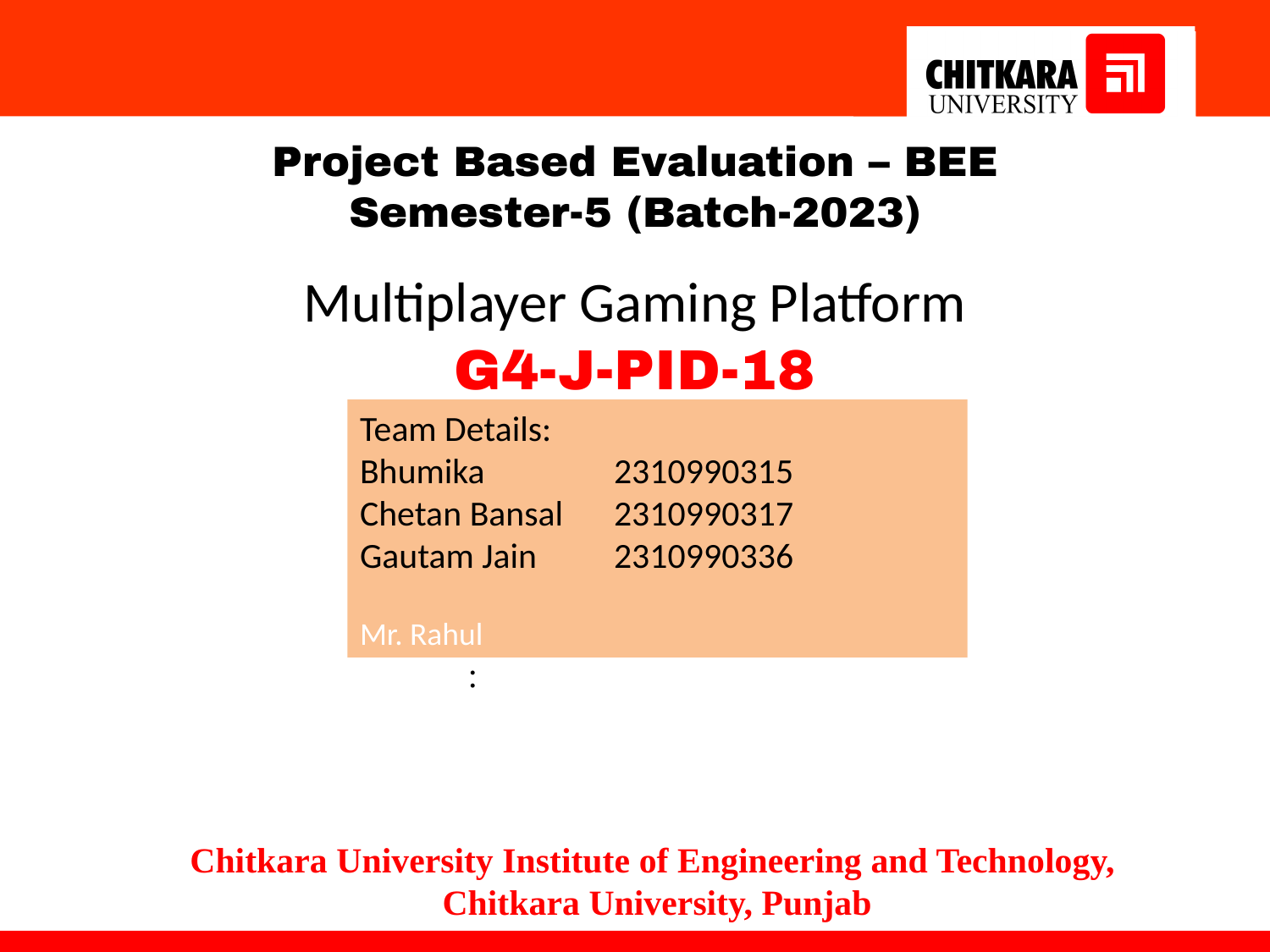

Project Based Evaluation – BEE
Semester-5 (Batch-2023)

Multiplayer Gaming Platform
G4-J-PID-18
Team Details:
Bhumika 	2310990315
Chetan Bansal	2310990317
Gautam Jain	2310990336

Mr. Rahul
:

Chitkara University Institute of Engineering and Technology,
Chitkara University, Punjab